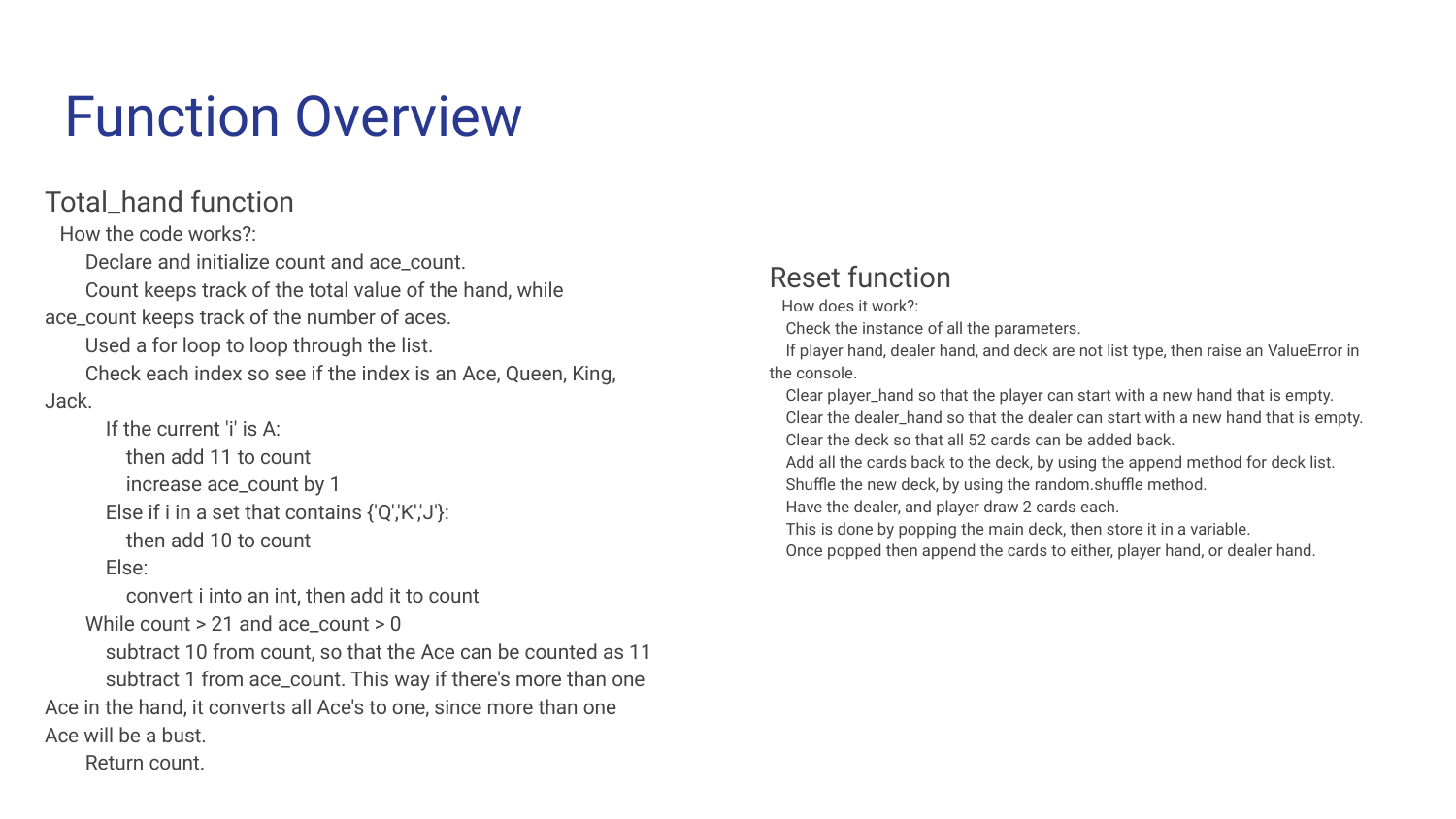

# Function Overview
Total_hand function
   How the code works?:
        Declare and initialize count and ace_count.
        Count keeps track of the total value of the hand, while ace_count keeps track of the number of aces.
        Used a for loop to loop through the list.
        Check each index so see if the index is an Ace, Queen, King, Jack.
            If the current 'i' is A:
                then add 11 to count
                increase ace_count by 1
            Else if i in a set that contains {'Q','K','J'}:
                then add 10 to count
            Else:
                convert i into an int, then add it to count
        While count > 21 and ace_count > 0
            subtract 10 from count, so that the Ace can be counted as 11
            subtract 1 from ace_count. This way if there's more than one Ace in the hand, it converts all Ace's to one, since more than one Ace will be a bust.
        Return count.
Reset function
   How does it work?:
    Check the instance of all the parameters.
    If player hand, dealer hand, and deck are not list type, then raise an ValueError in the console.
    Clear player_hand so that the player can start with a new hand that is empty.
    Clear the dealer_hand so that the dealer can start with a new hand that is empty.
    Clear the deck so that all 52 cards can be added back.
    Add all the cards back to the deck, by using the append method for deck list.
    Shuffle the new deck, by using the random.shuffle method.
    Have the dealer, and player draw 2 cards each.
    This is done by popping the main deck, then store it in a variable.
    Once popped then append the cards to either, player hand, or dealer hand.